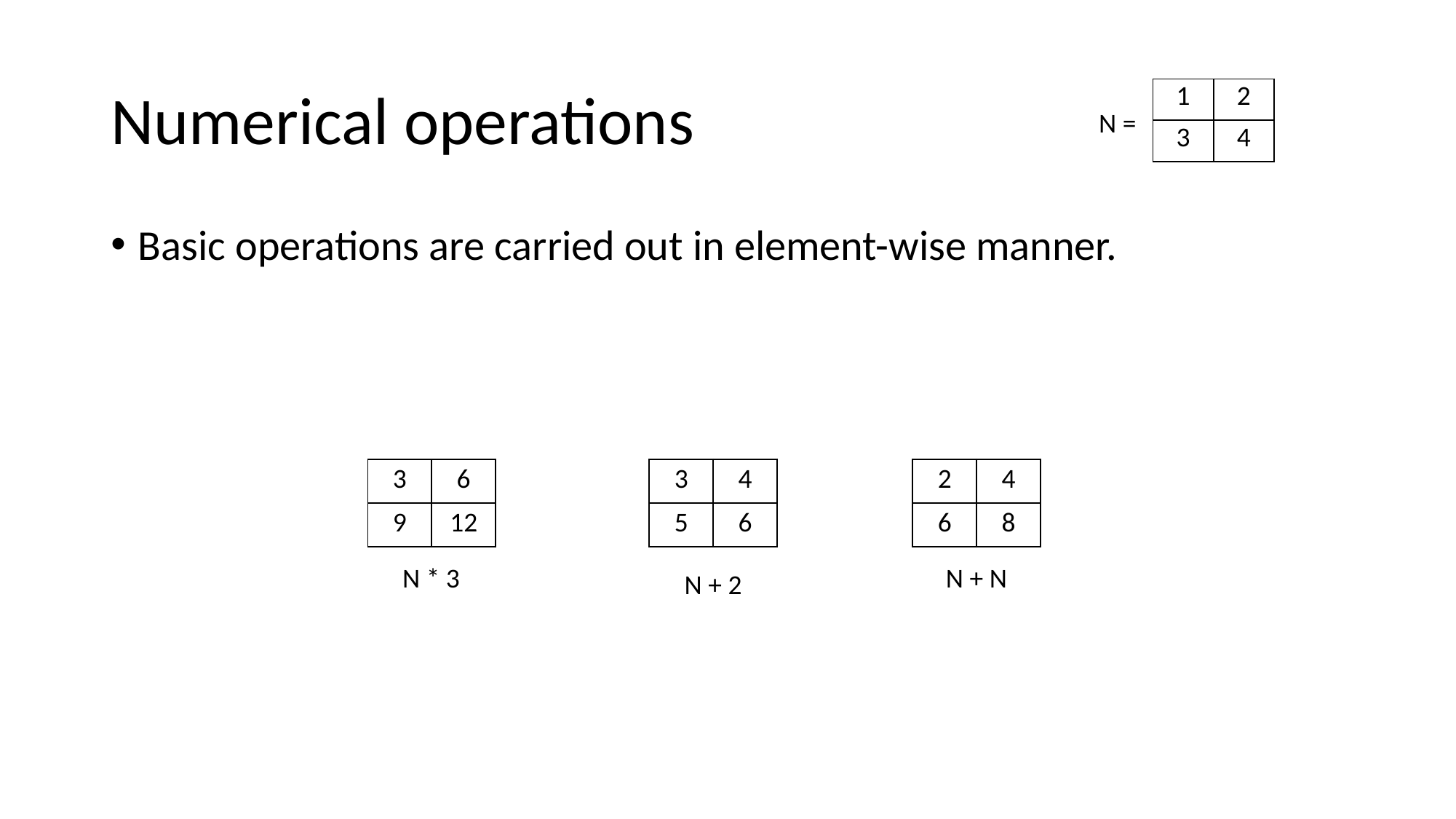

# Numerical operations
| 1 | 2 |
| --- | --- |
| 3 | 4 |
N =
Basic operations are carried out in element-wise manner.

| 3 | 4 |
| --- | --- |
| 5 | 6 |
| 2 | 4 |
| --- | --- |
| 6 | 8 |
| 3 | 6 |
| --- | --- |
| 9 | 12 |
N * 3
N + N
N + 2